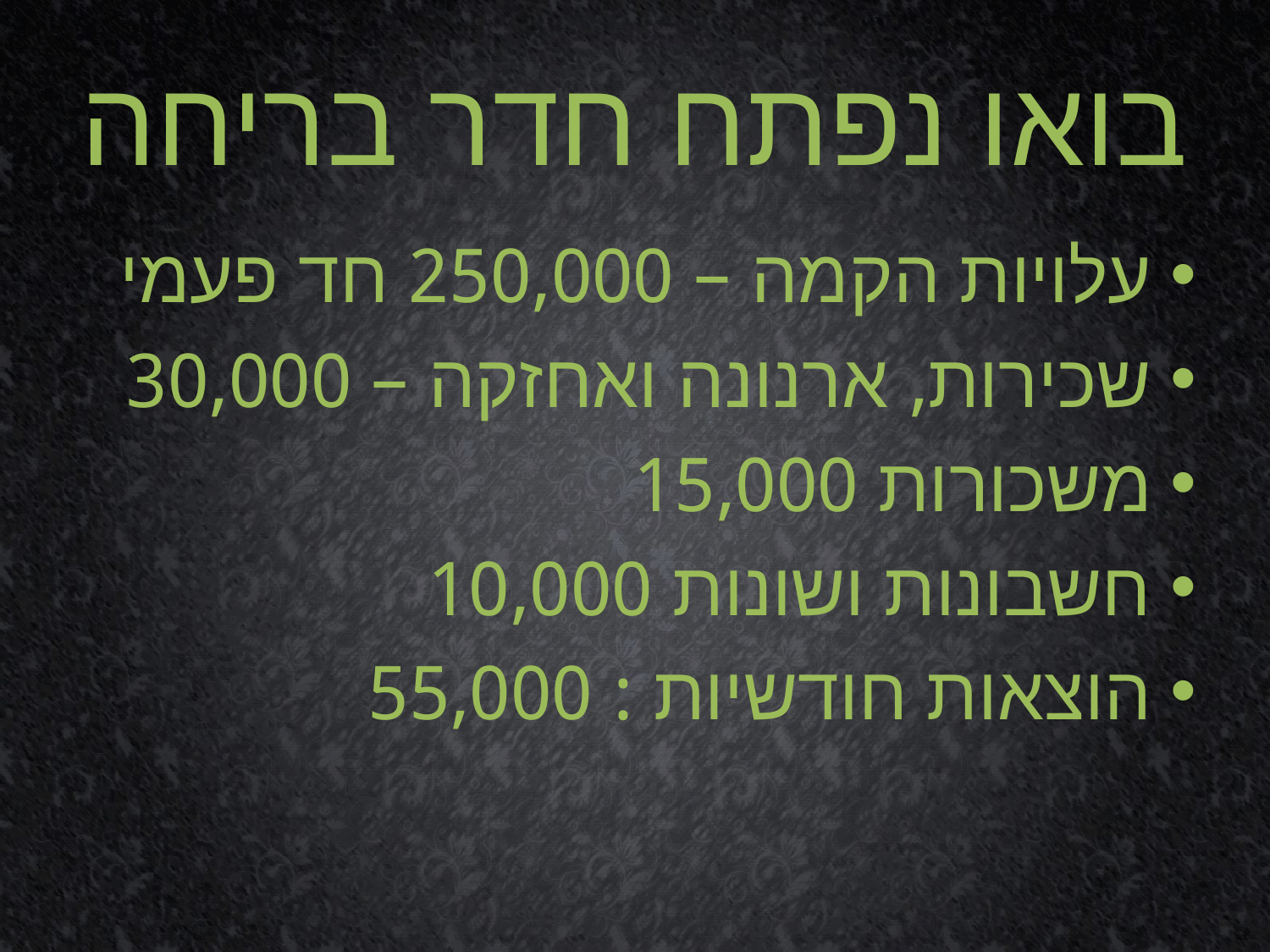

# בואו נפתח חדר בריחה
עלויות הקמה – 250,000 חד פעמי
שכירות, ארנונה ואחזקה – 30,000
משכורות 15,000
חשבונות ושונות 10,000
הוצאות חודשיות : 55,000